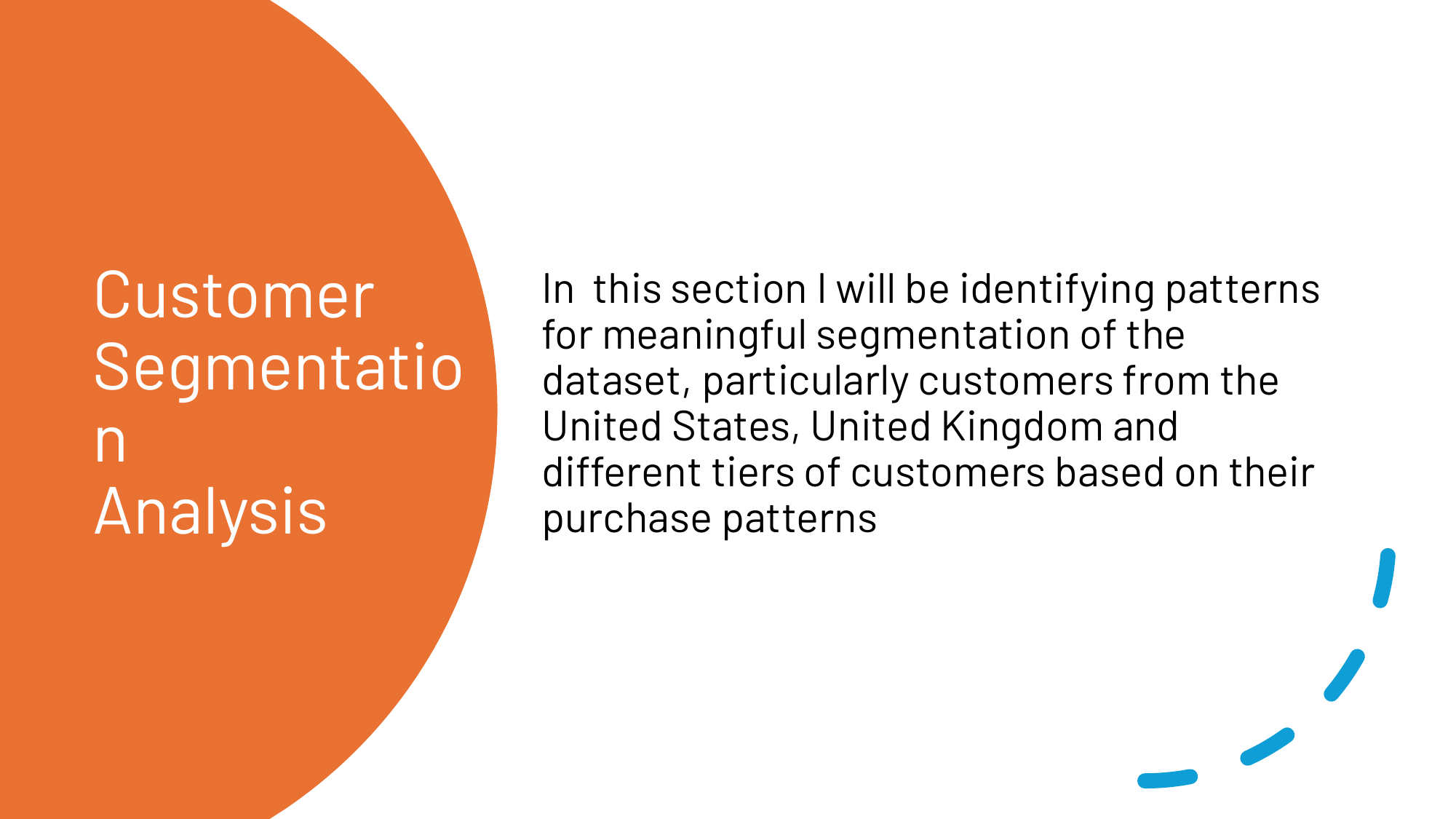

In  this section I will be identifying patterns for meaningful segmentation of the dataset, particularly customers from the United States, United Kingdom and different tiers of customers based on their purchase patterns
# Customer Segmentation Analysis